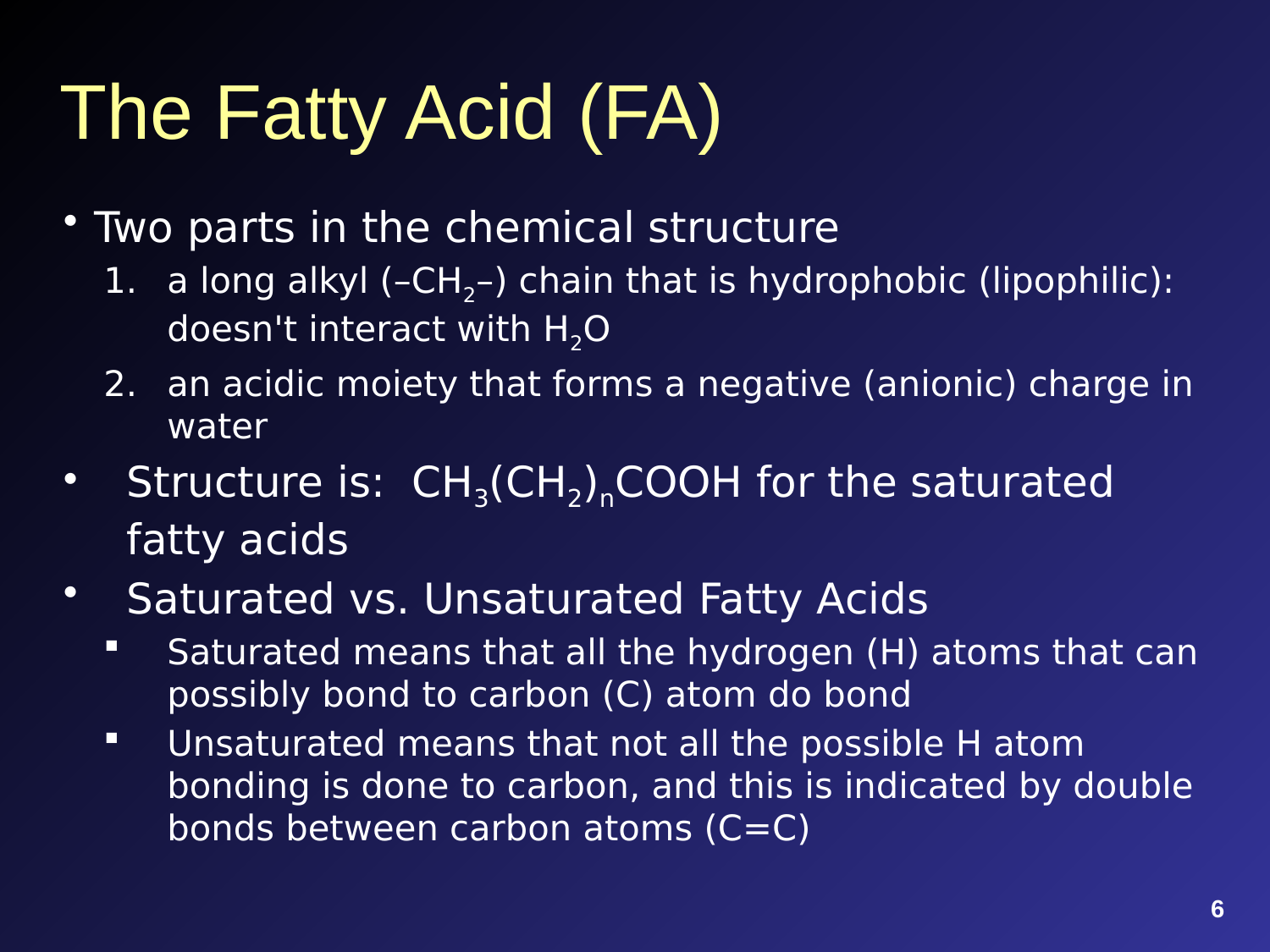

# The Fatty Acid (FA)
Two parts in the chemical structure
a long alkyl (–CH2–) chain that is hydrophobic (lipophilic): doesn't interact with H2O
an acidic moiety that forms a negative (anionic) charge in water
Structure is:  CH3(CH2)nCOOH for the saturated fatty acids
Saturated vs. Unsaturated Fatty Acids
Saturated means that all the hydrogen (H) atoms that can possibly bond to carbon (C) atom do bond
Unsaturated means that not all the possible H atom bonding is done to carbon, and this is indicated by double bonds between carbon atoms (C=C)

6